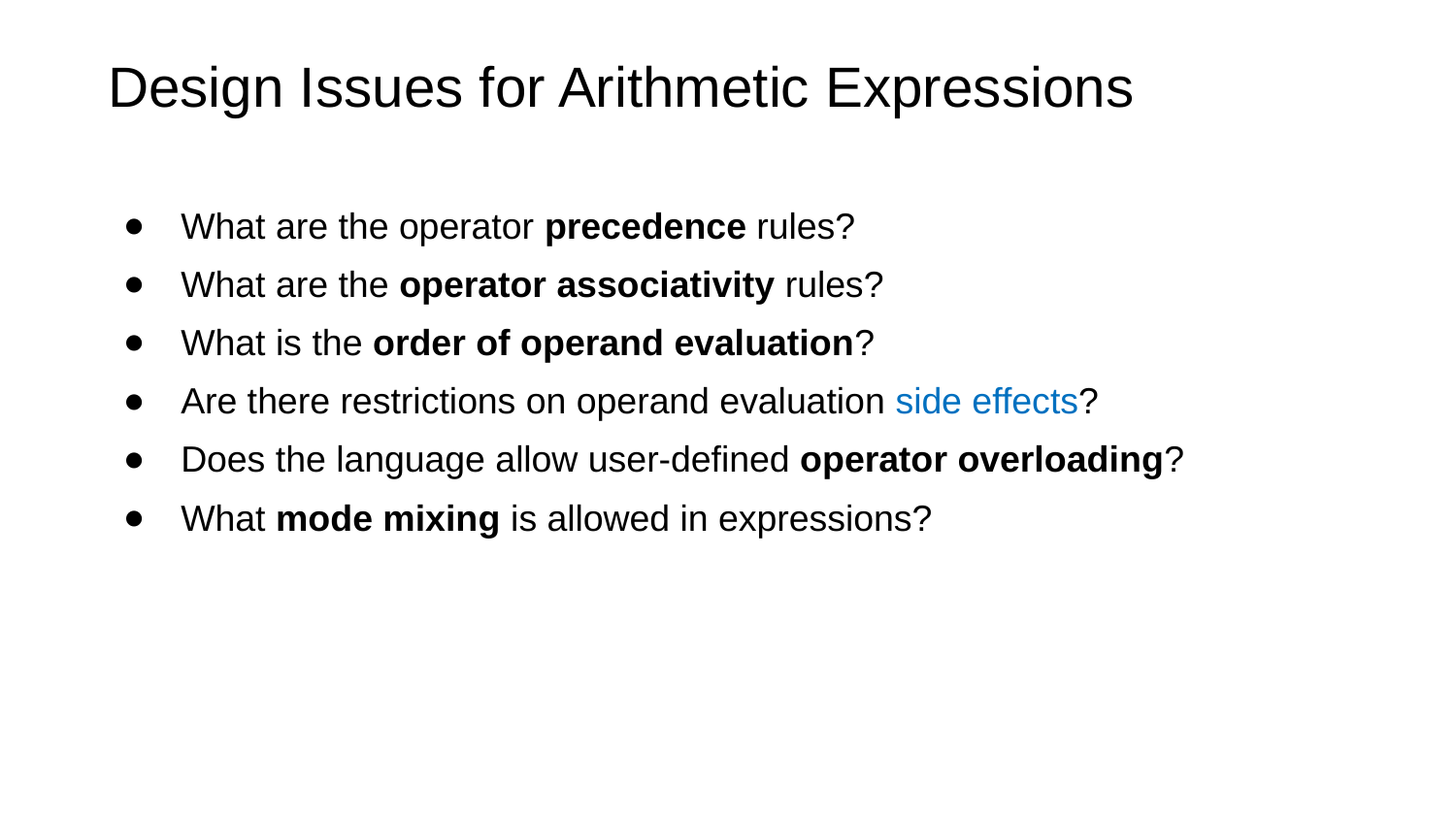

# Design Issues for Arithmetic Expressions
What are the operator precedence rules?
What are the operator associativity rules?
What is the order of operand evaluation?
Are there restrictions on operand evaluation side effects?
Does the language allow user-defined operator overloading?
What mode mixing is allowed in expressions?